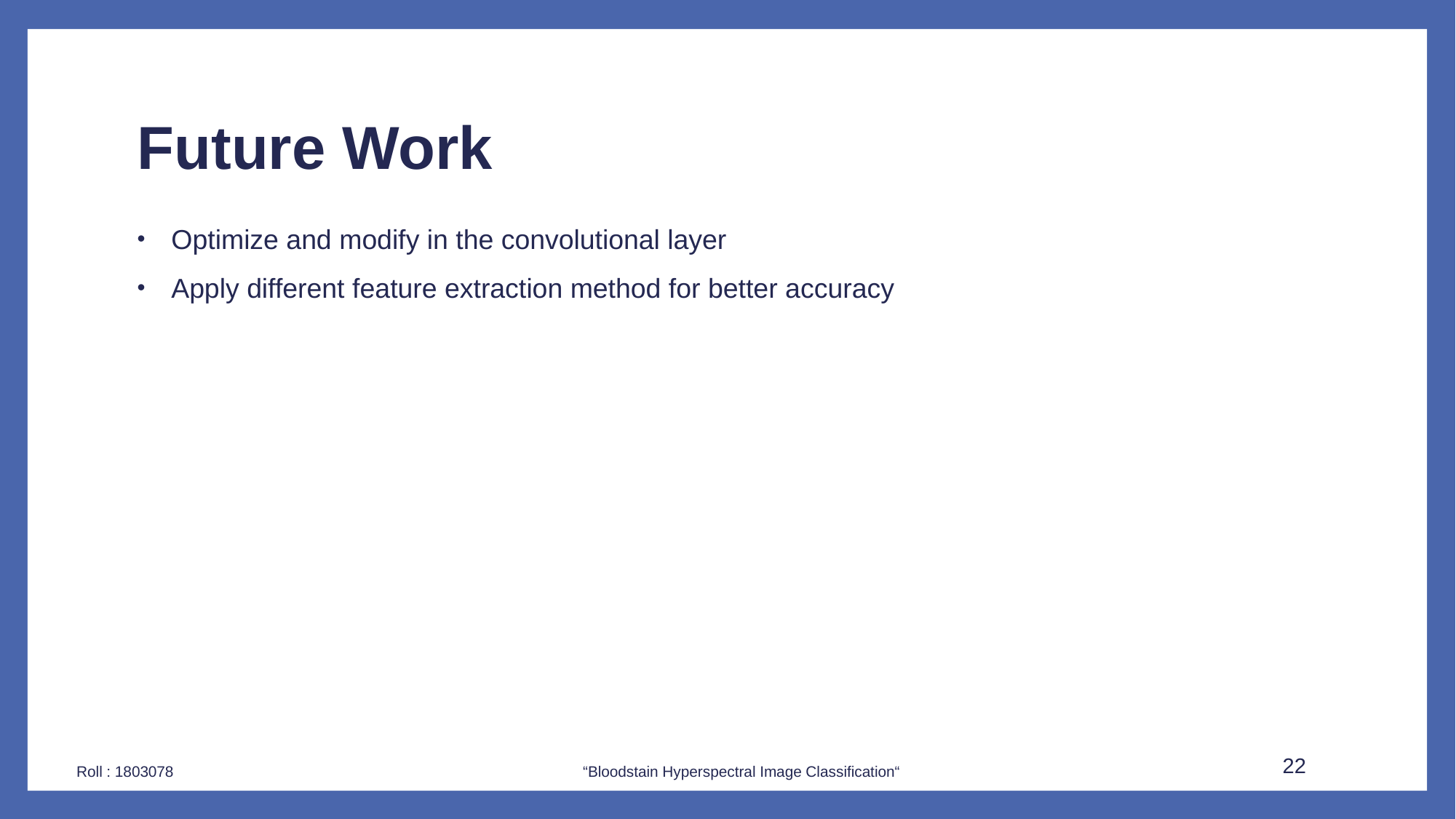

# Future Work
Optimize and modify in the convolutional layer
Apply different feature extraction method for better accuracy

22
       Roll : 1803078                                                                                                  “Bloodstain Hyperspectral Image Classification“